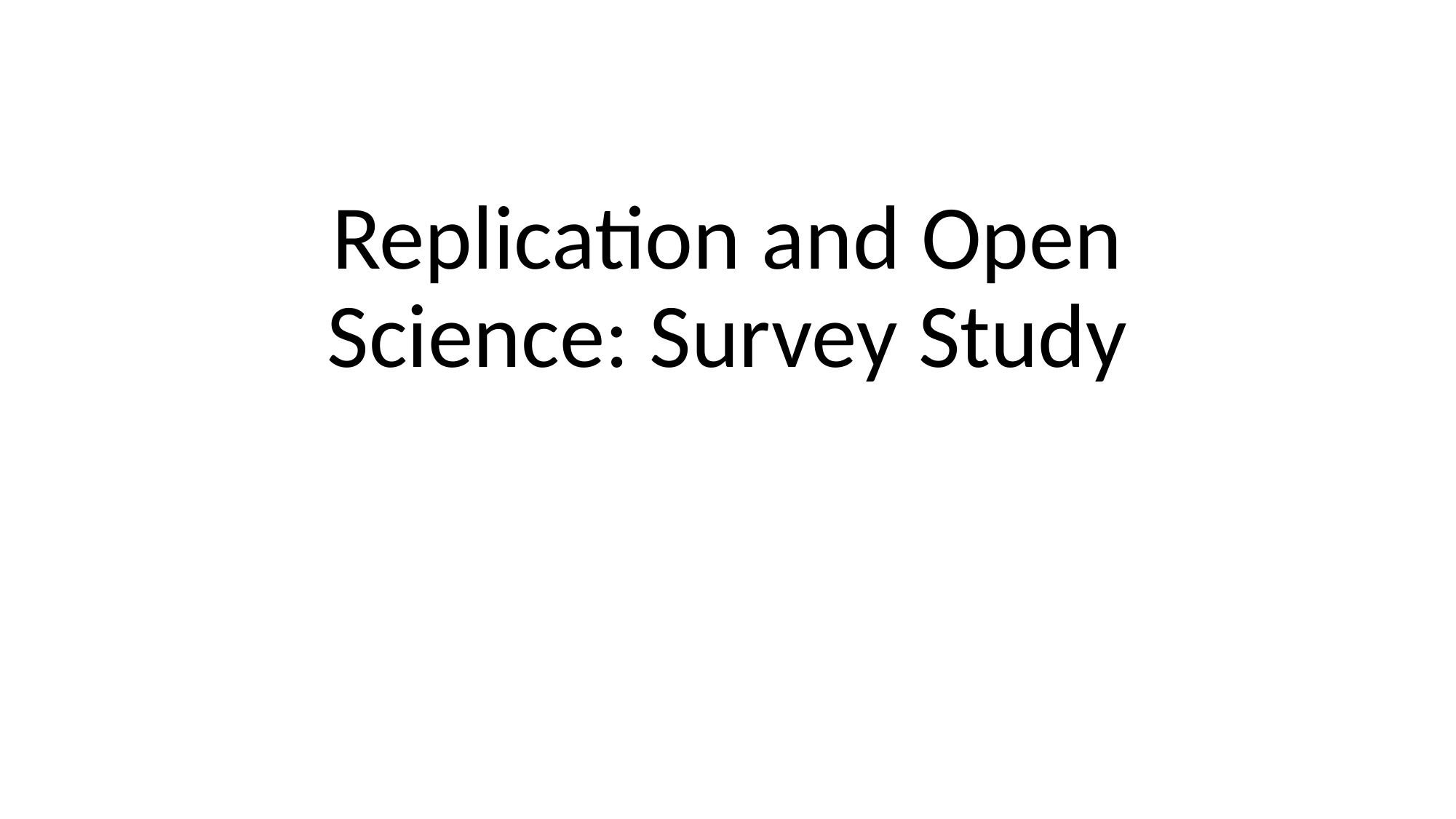

# Replication and Open Science: Survey Study